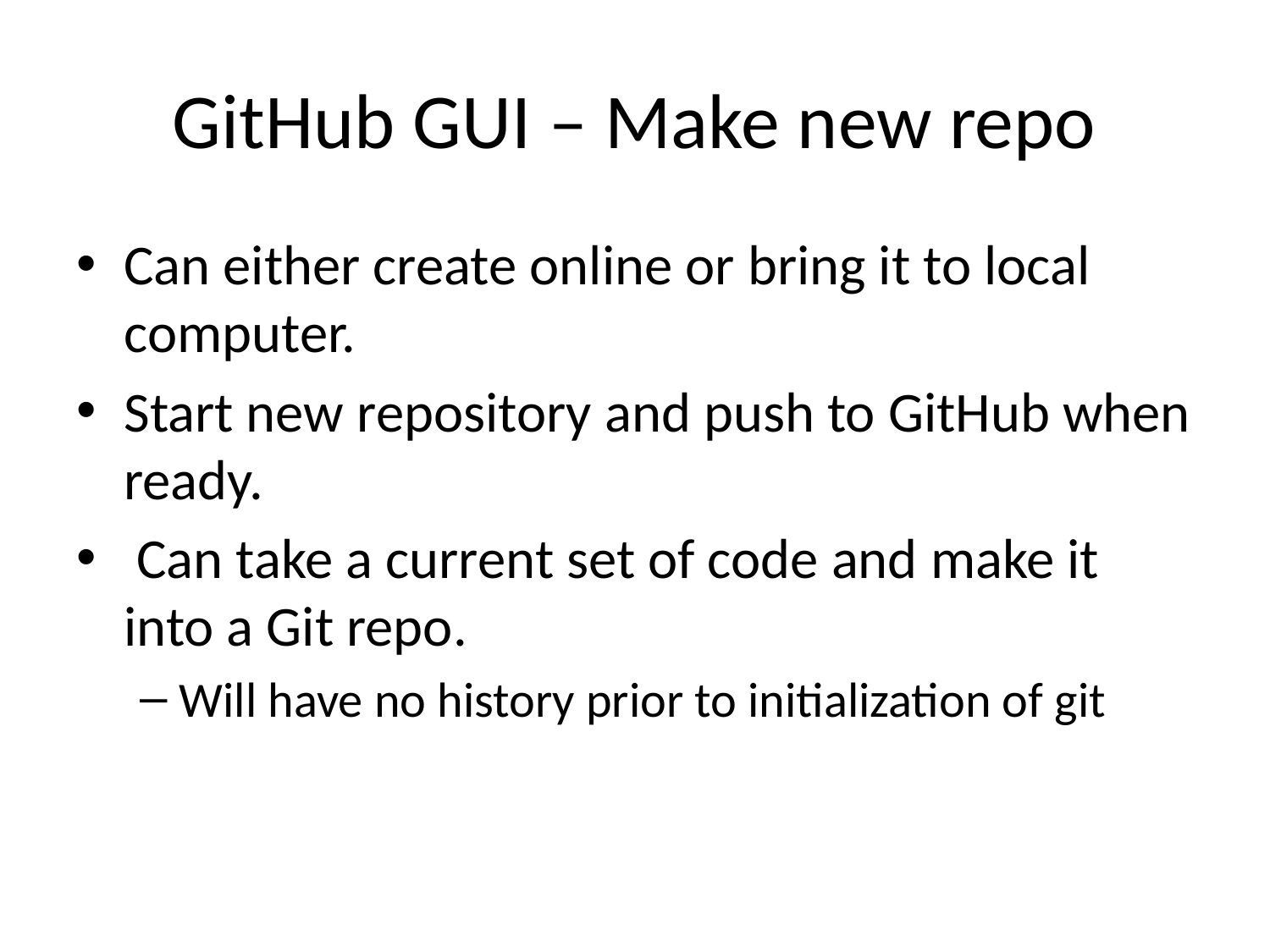

# GitHub GUI – Make new repo
Can either create online or bring it to local computer.
Start new repository and push to GitHub when ready.
 Can take a current set of code and make it into a Git repo.
Will have no history prior to initialization of git